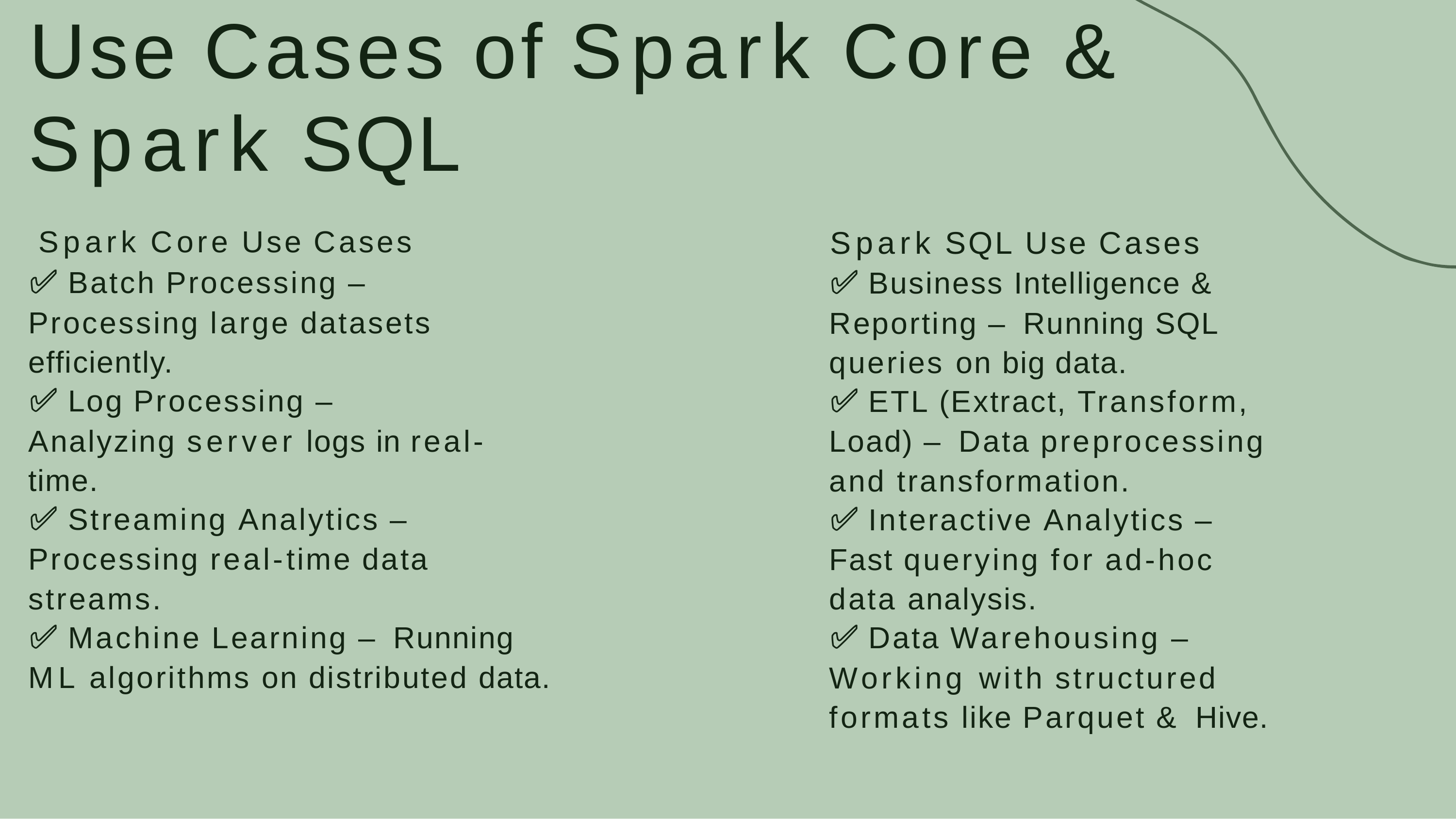

# Use Cases of Spark Core & Spark SQL
Spark Core Use Cases
✅ Batch Processing – Processing large datasets efficiently.
✅ Log Processing – Analyzing server logs in real-time.
✅ Streaming Analytics – Processing real-time data streams.
✅ Machine Learning – Running ML algorithms on distributed data.
Spark SQL Use Cases
✅ Business Intelligence & Reporting – Running SQL queries on big data.
✅ ETL (Extract, Transform, Load) – Data preprocessing and transformation.
✅ Interactive Analytics – Fast querying for ad-hoc data analysis.
✅ Data Warehousing – Working with structured formats like Parquet & Hive.